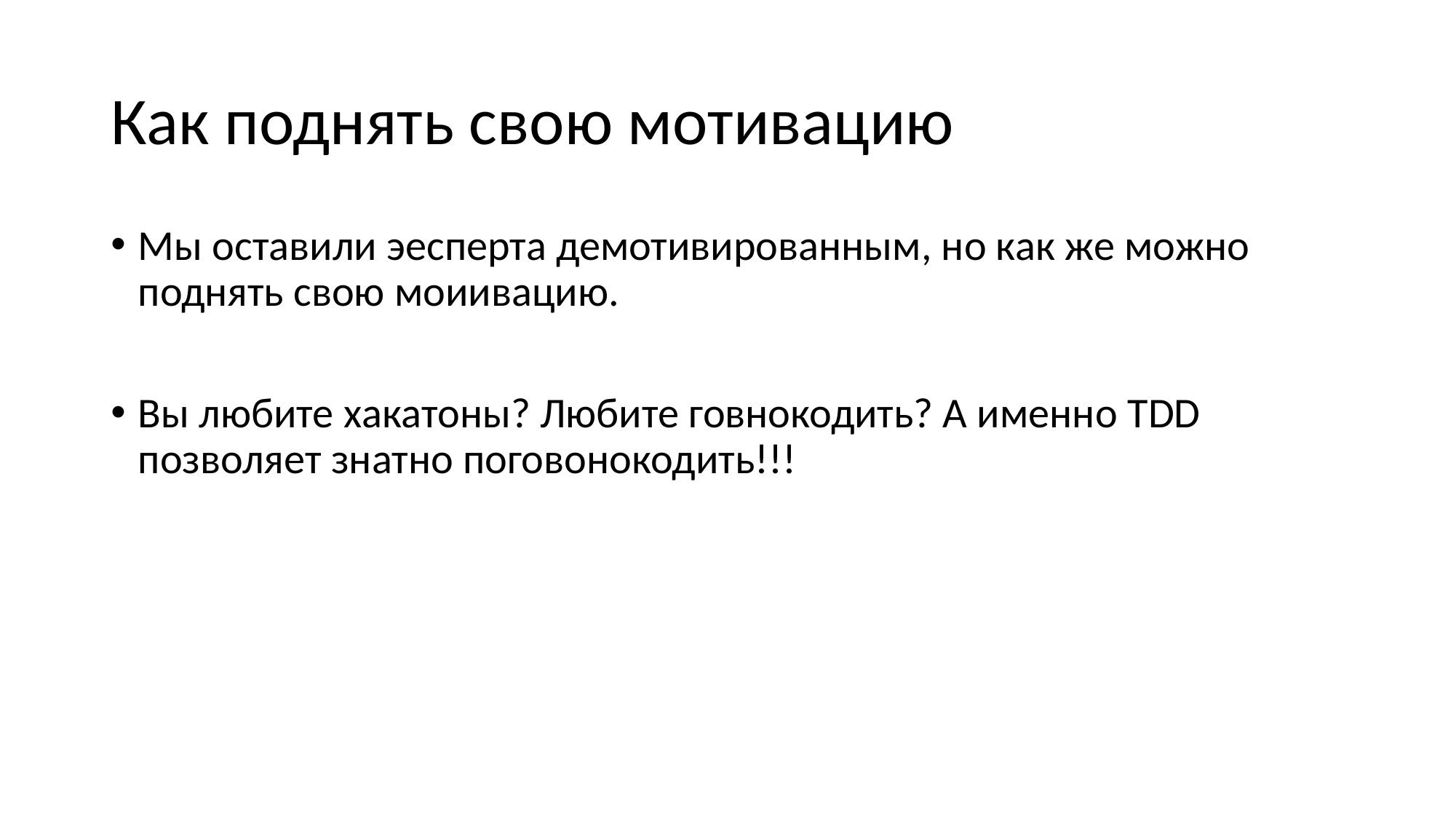

# Как поднять свою мотивацию
Мы оставили эесперта демотивированным, но как же можно поднять свою моиивацию.

Вы любите хакатоны? Любите говнокодить? А именно TDD позволяет знатно поговонокодить!!!